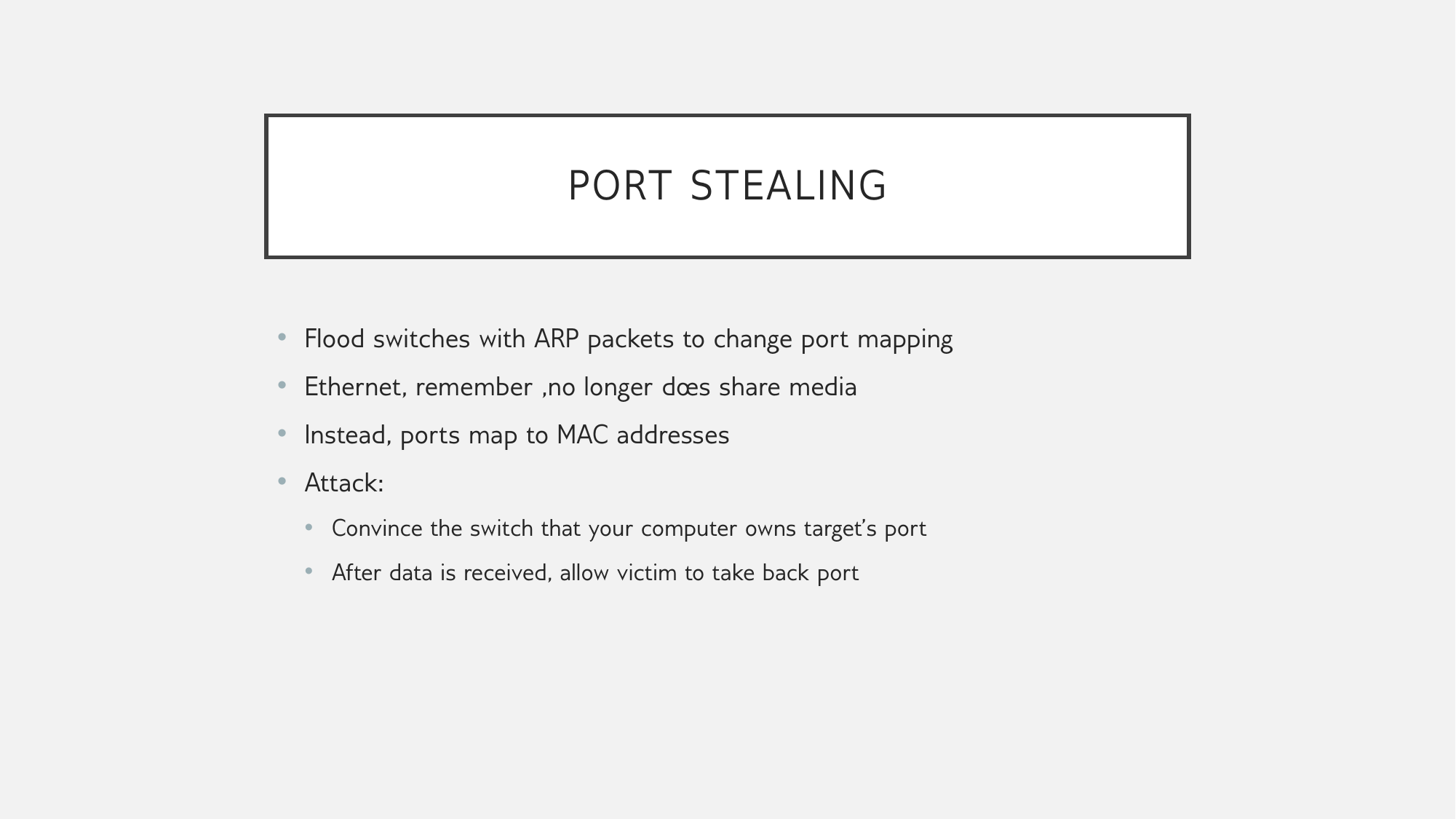

# Port Stealing
Flood switches with ARP packets to change port mapping
Ethernet, remember ,no longer does share media
Instead, ports map to MAC addresses
Attack:
Convince the switch that your computer owns target’s port
After data is received, allow victim to take back port